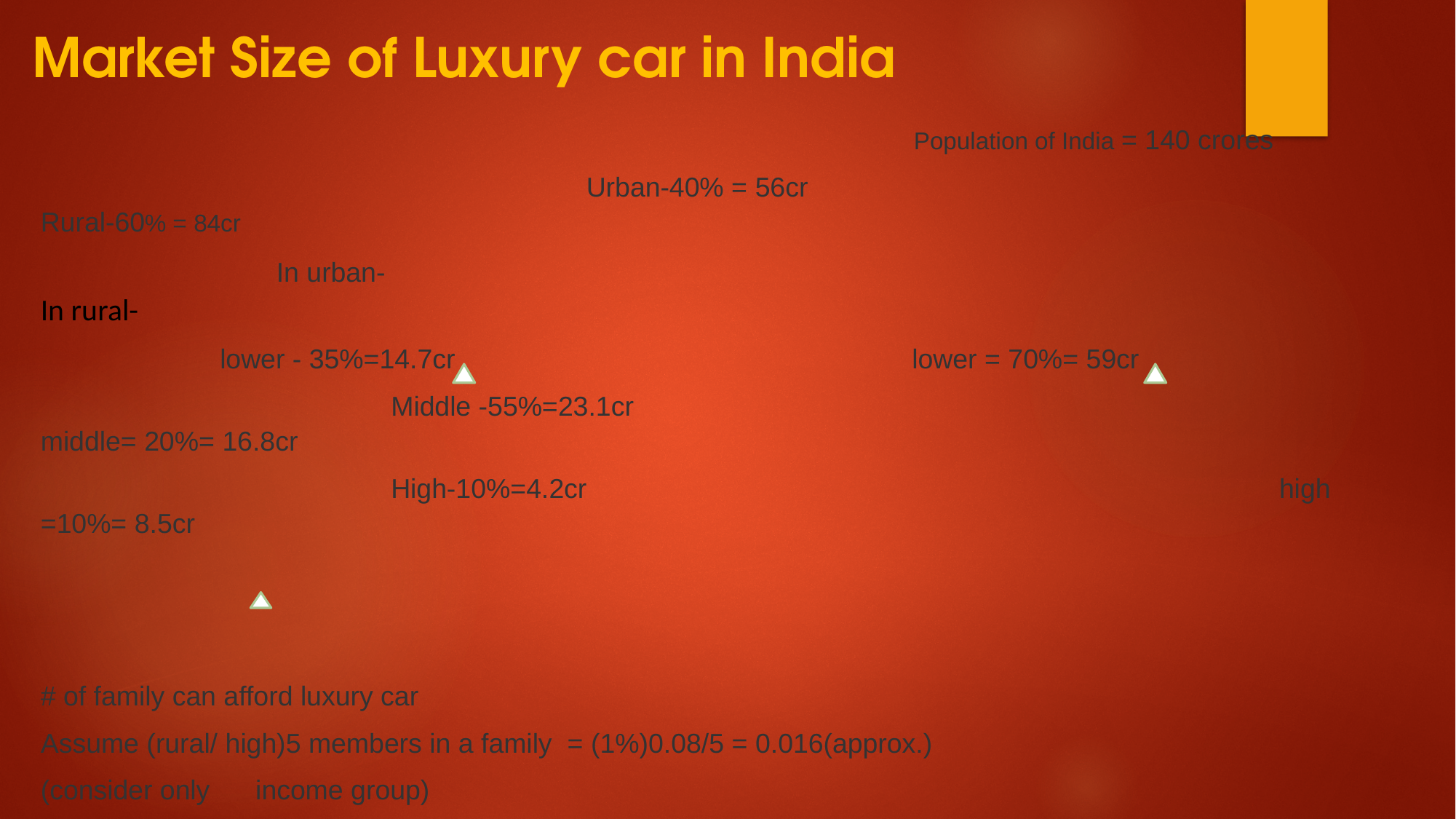

# Market Size of Luxury car in India

								Population of India = 140 crores
					Urban-40% = 56cr 					Rural-60% = 84cr
                                                      In urban-									     In rural-
                             lower - 35%=14.7cr                                                            lower = 70%= 59cr
 			   Middle -55%=23.1cr  						             middle= 20%= 16.8cr
 			   High-10%=4.2cr                        					     high =10%= 8.5cr

# of family can afford luxury car
Assume (rural/ high)5 members in a family  = (1%)0.08/5 = 0.016(approx.)
(consider only      income group)
Assume (urban/high)5 members in a family   = (70%)2.94cr/5 = 0.6(approx.)

Indian market for luxury cars in India = 0.60cr(approx.)